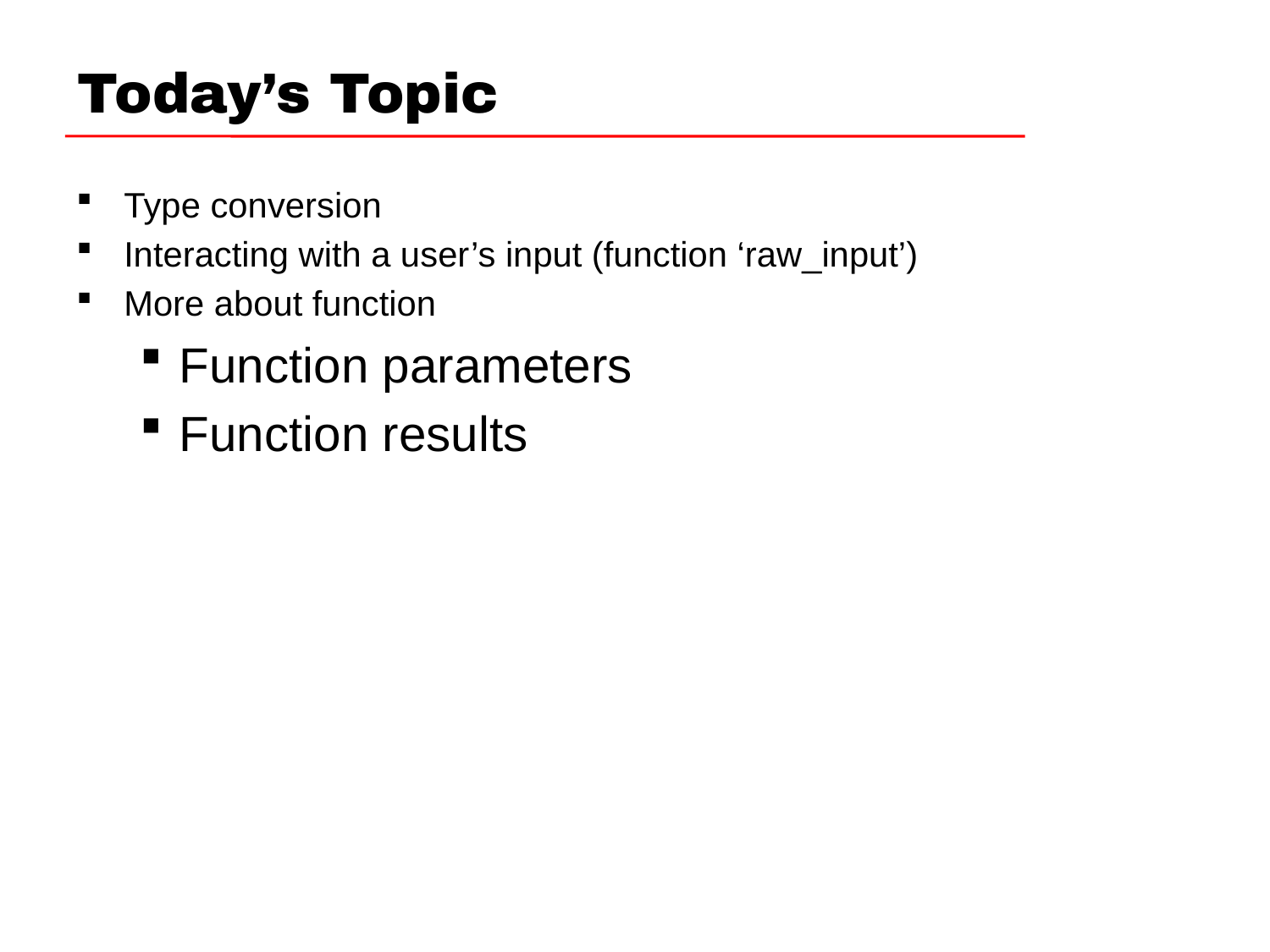

# Today’s Topic
Type conversion
Interacting with a user’s input (function ‘raw_input’)
More about function
Function parameters
Function results